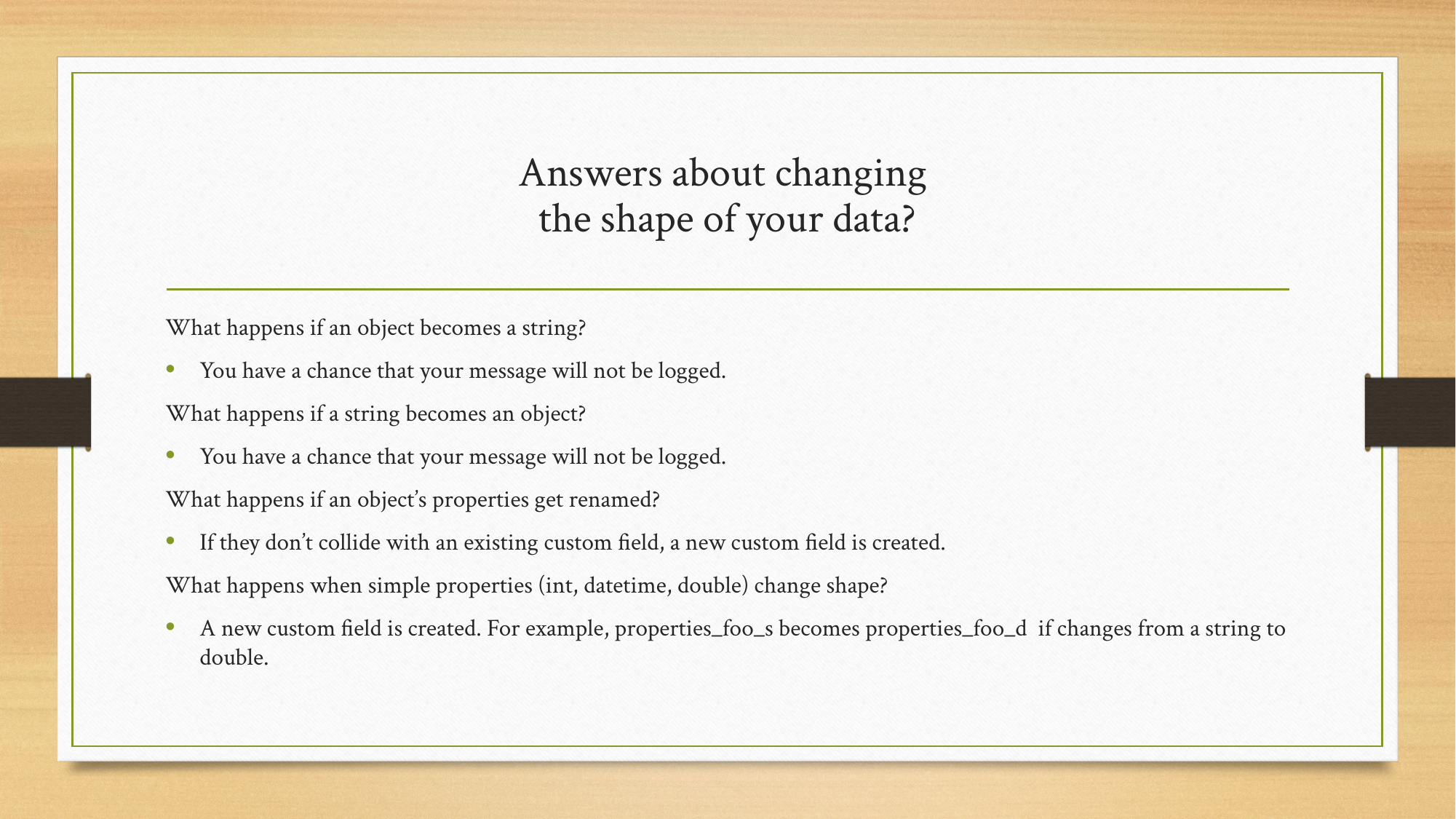

# Answers about changing the shape of your data?
What happens if an object becomes a string?
You have a chance that your message will not be logged.
What happens if a string becomes an object?
You have a chance that your message will not be logged.
What happens if an object’s properties get renamed?
If they don’t collide with an existing custom field, a new custom field is created.
What happens when simple properties (int, datetime, double) change shape?
A new custom field is created. For example, properties_foo_s becomes properties_foo_d  if changes from a string to double.